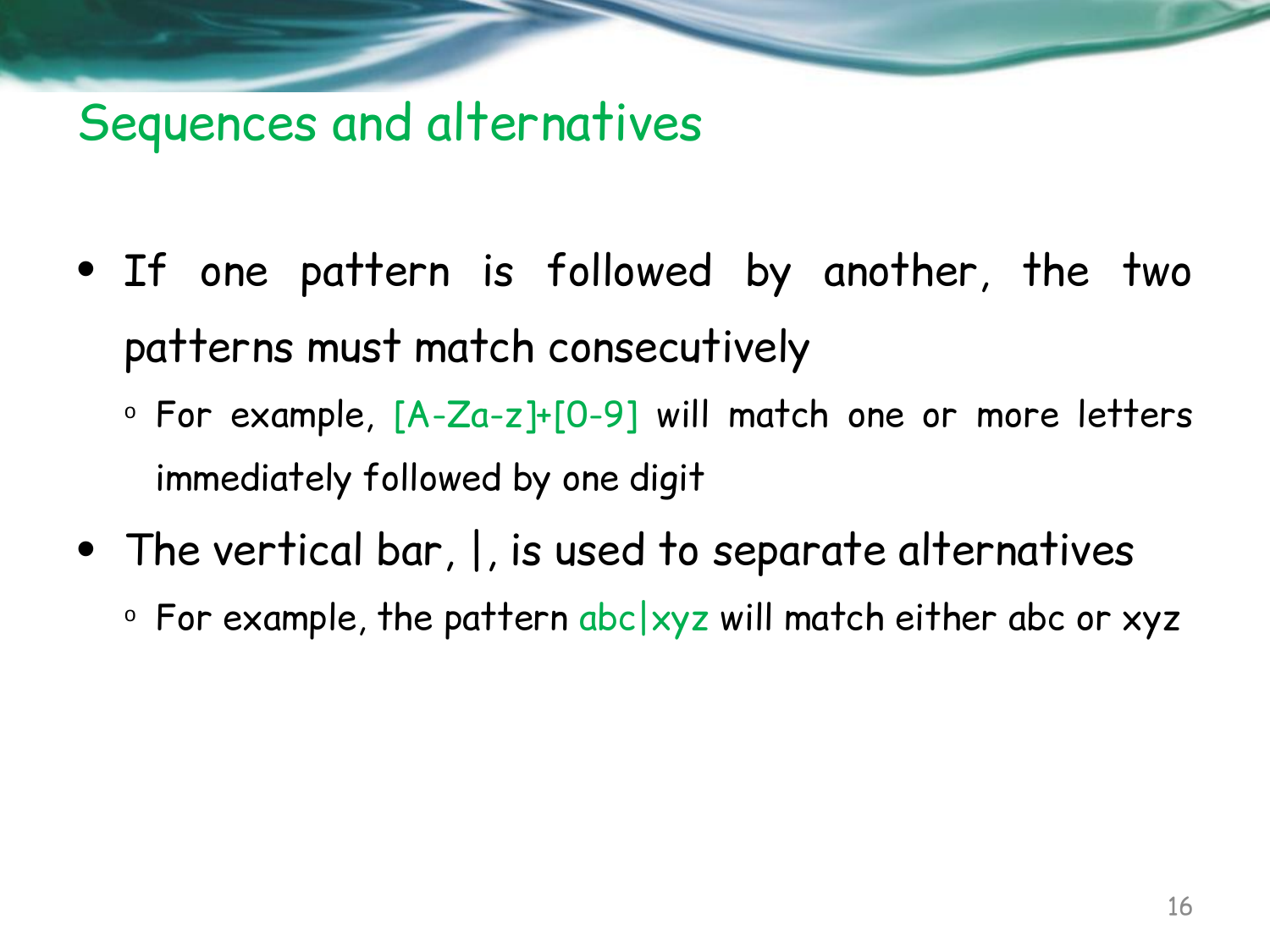

# Sequences and alternatives
If one pattern is followed by another, the two patterns must match consecutively
For example, [A-Za-z]+[0-9] will match one or more letters immediately followed by one digit
The vertical bar, |, is used to separate alternatives
For example, the pattern abc|xyz will match either abc or xyz

16